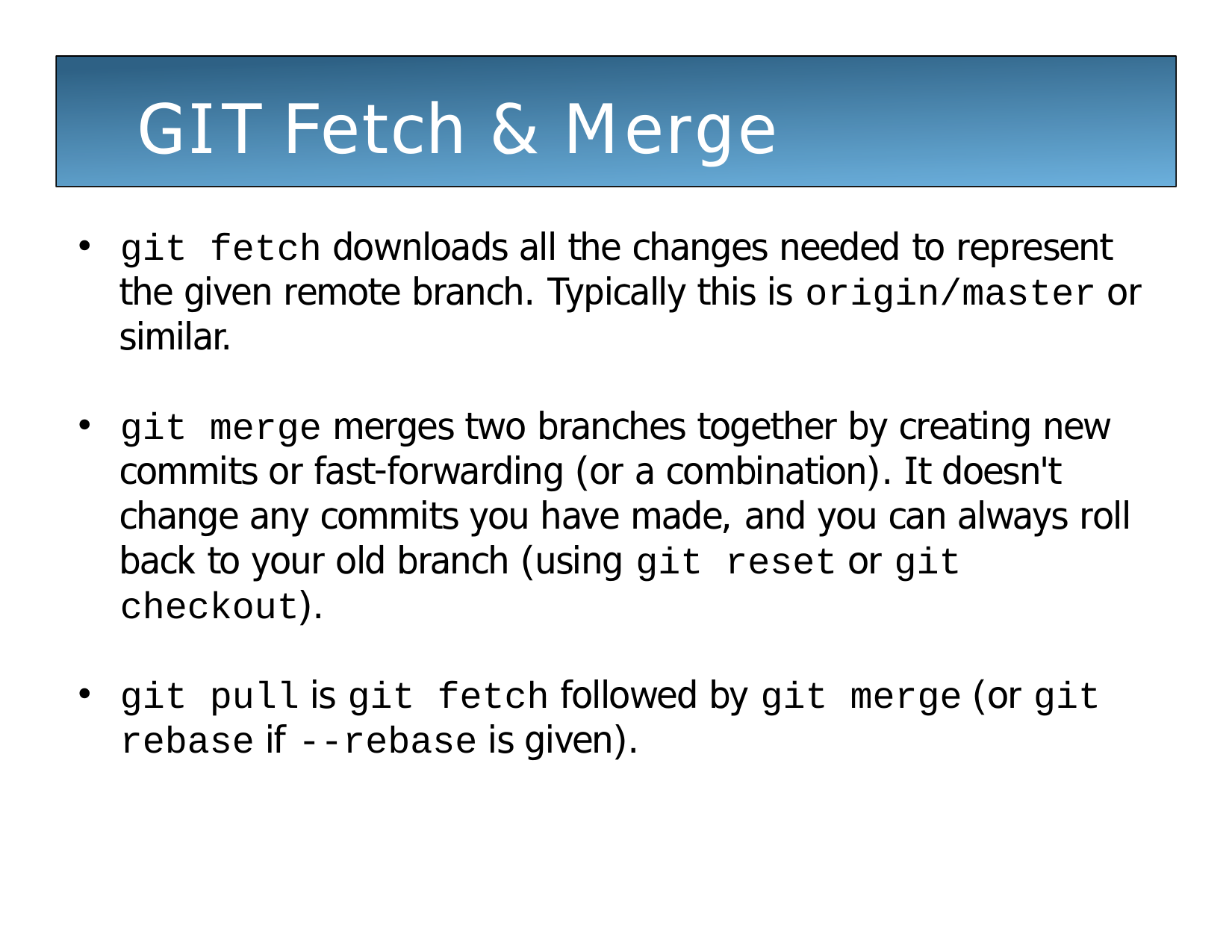

# GIT Fetch & Merge
git fetch downloads all the changes needed to represent the given remote branch. Typically this is origin/master or similar.

git merge merges two branches together by creating new commits or fast-forwarding (or a combination). It doesn't change any commits you have made, and you can always roll back to your old branch (using git reset or git checkout).

git pull is git fetch followed by git merge (or git rebase if --rebase is given).